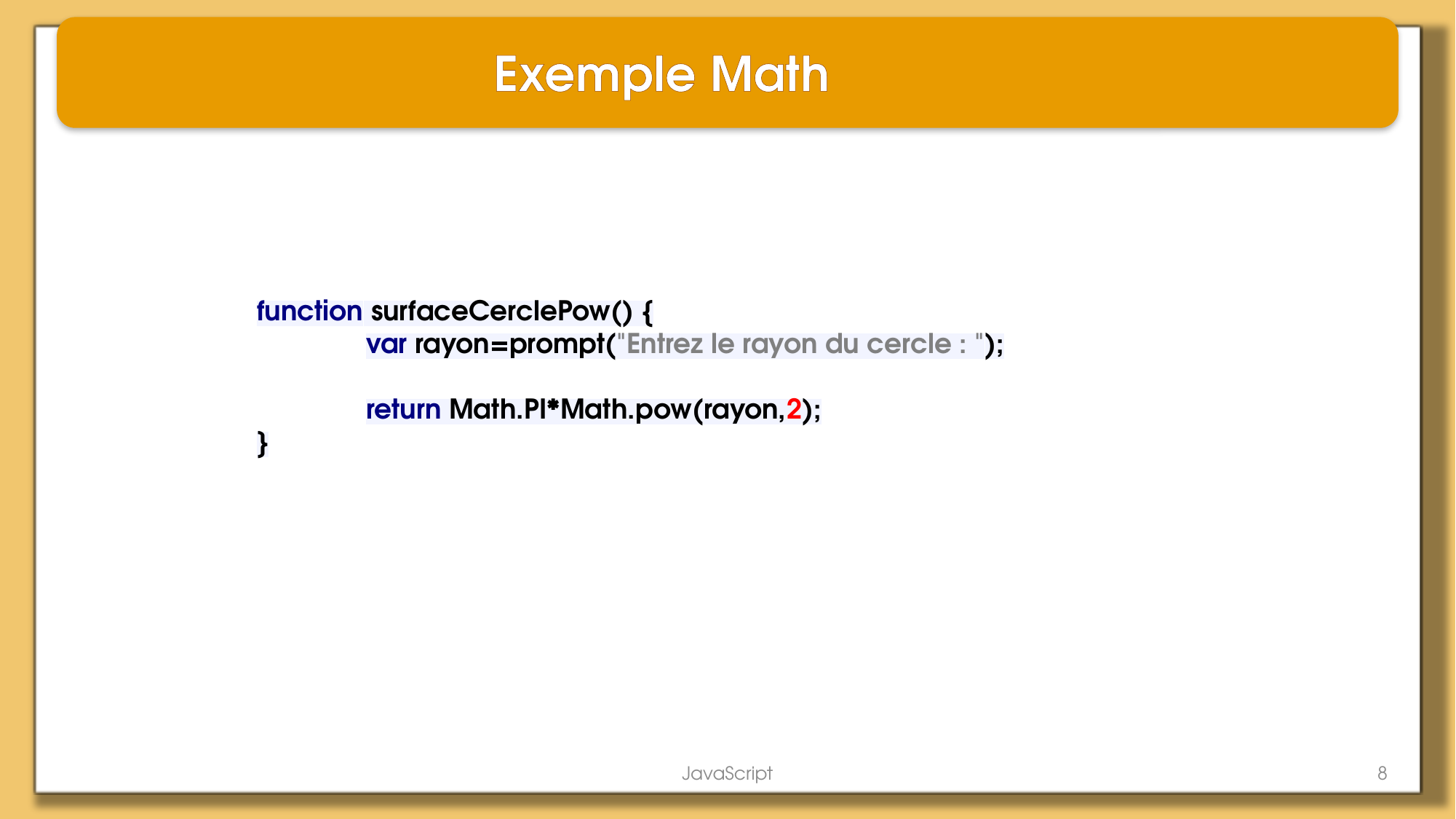

# Exemple Math
function surfaceCerclePow() {
	var rayon=prompt("Entrez le rayon du cercle : ");

	return Math.PI*Math.pow(rayon,2);
}
JavaScript
8